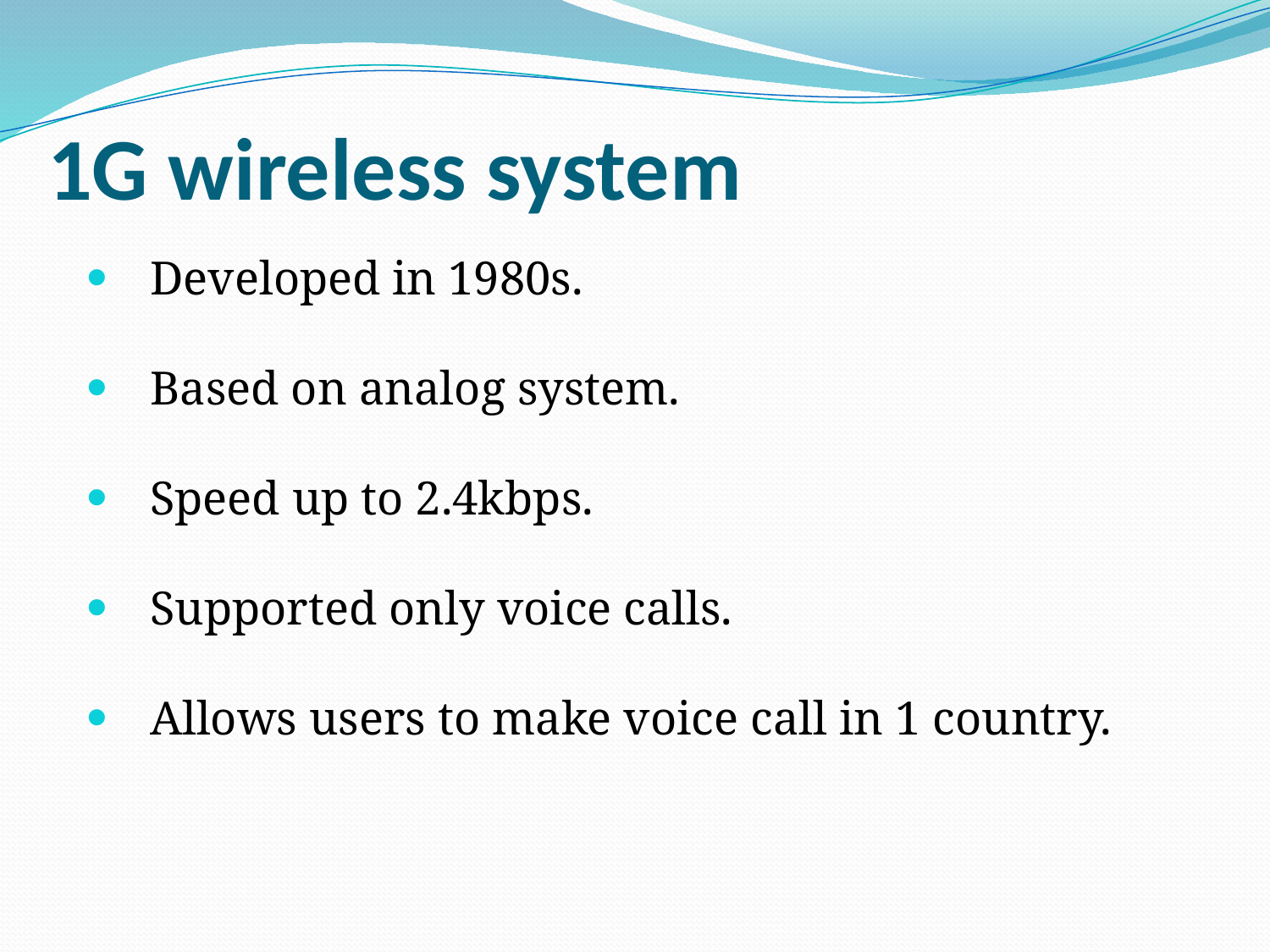

1G wireless system
Developed in 1980s.

Based on analog system.

Speed up to 2.4kbps.

Supported only voice calls.

Allows users to make voice call in 1 country.